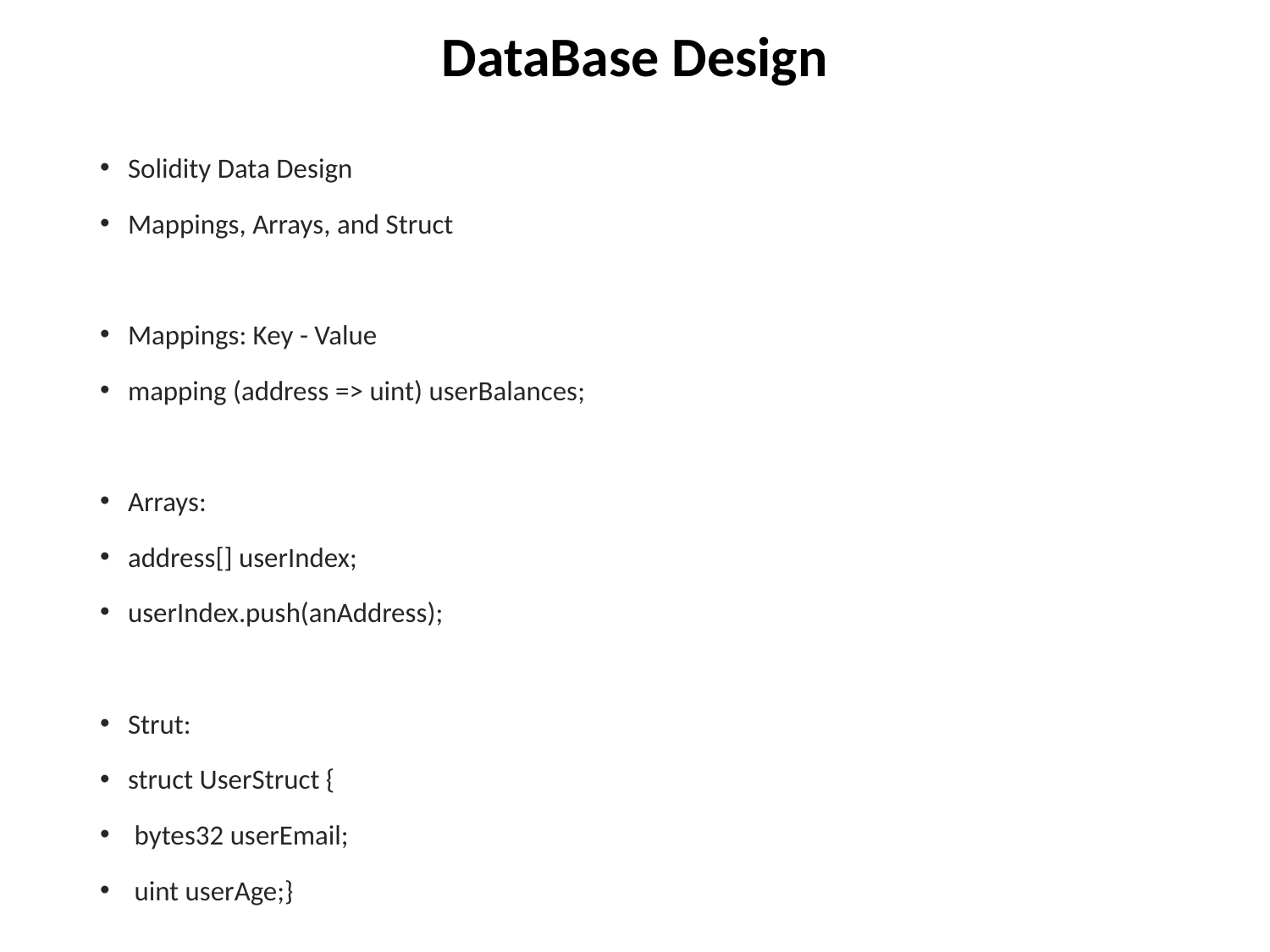

# DataBase Design
Solidity Data Design
Mappings, Arrays, and Struct

Mappings: Key - Value
mapping (address => uint) userBalances;

Arrays:
address[] userIndex;
userIndex.push(anAddress);

Strut:
struct UserStruct {
 bytes32 userEmail;
 uint userAge;}